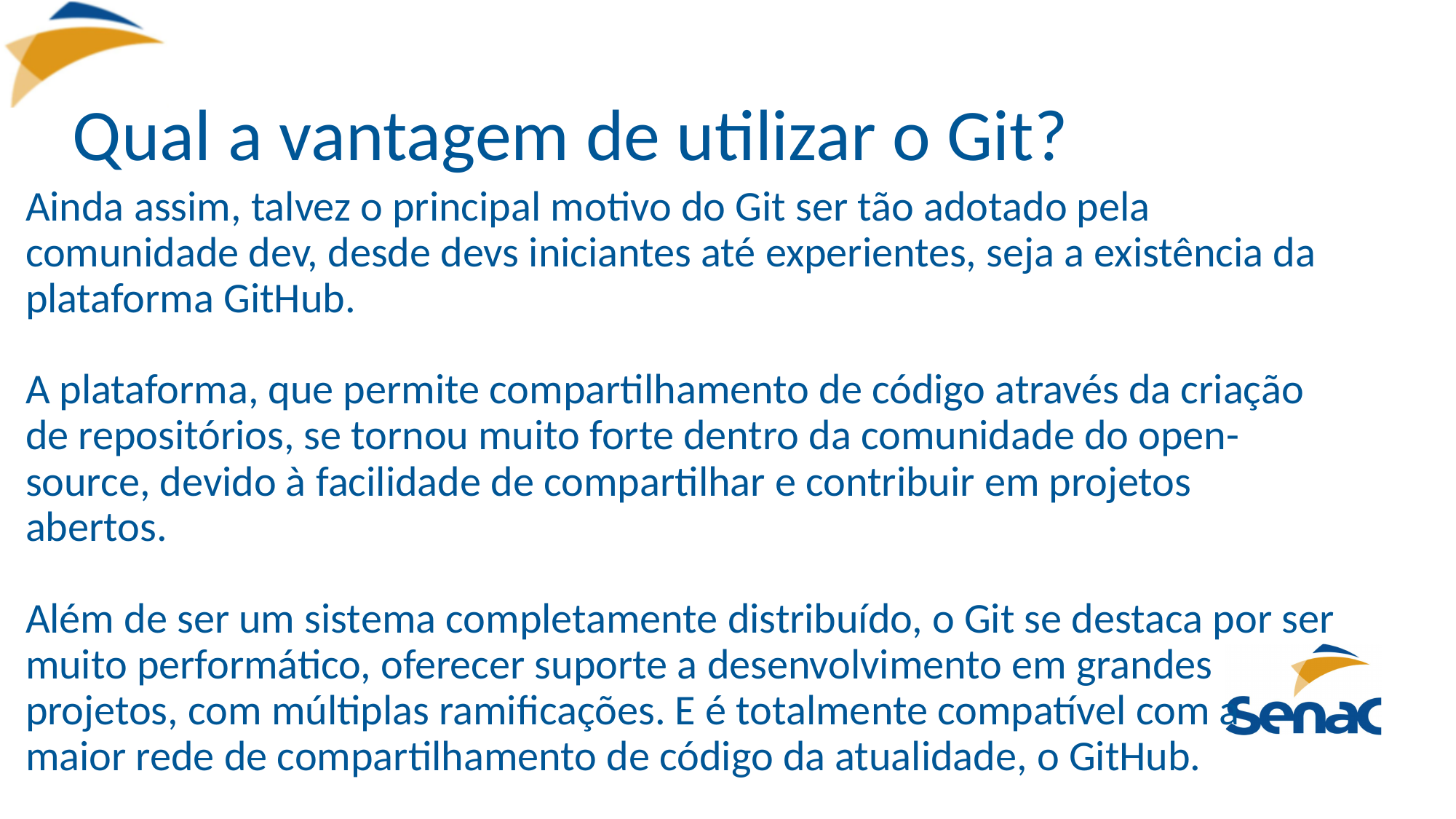

# Qual a vantagem de utilizar o Git?

Ainda assim, talvez o principal motivo do Git ser tão adotado pela comunidade dev, desde devs iniciantes até experientes, seja a existência da plataforma GitHub.

A plataforma, que permite compartilhamento de código através da criação de repositórios, se tornou muito forte dentro da comunidade do open-source, devido à facilidade de compartilhar e contribuir em projetos abertos.

Além de ser um sistema completamente distribuído, o Git se destaca por ser muito performático, oferecer suporte a desenvolvimento em grandes projetos, com múltiplas ramificações. E é totalmente compatível com a maior rede de compartilhamento de código da atualidade, o GitHub.